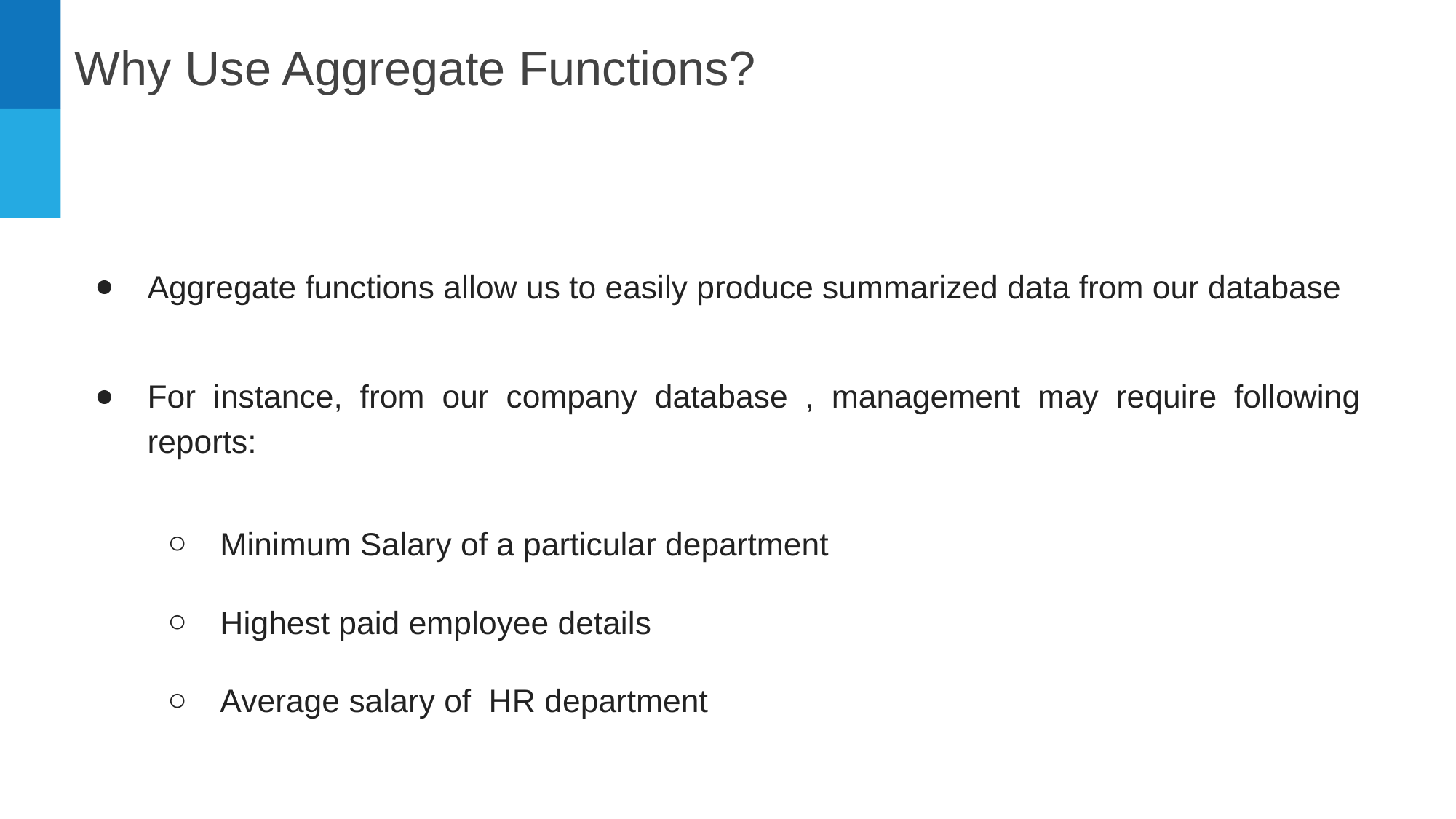

Why Use Aggregate Functions?

Aggregate functions allow us to easily produce summarized data from our database

For instance, from our company database , management may require following reports:

Minimum Salary of a particular department
Highest paid employee details
Average salary of  HR department